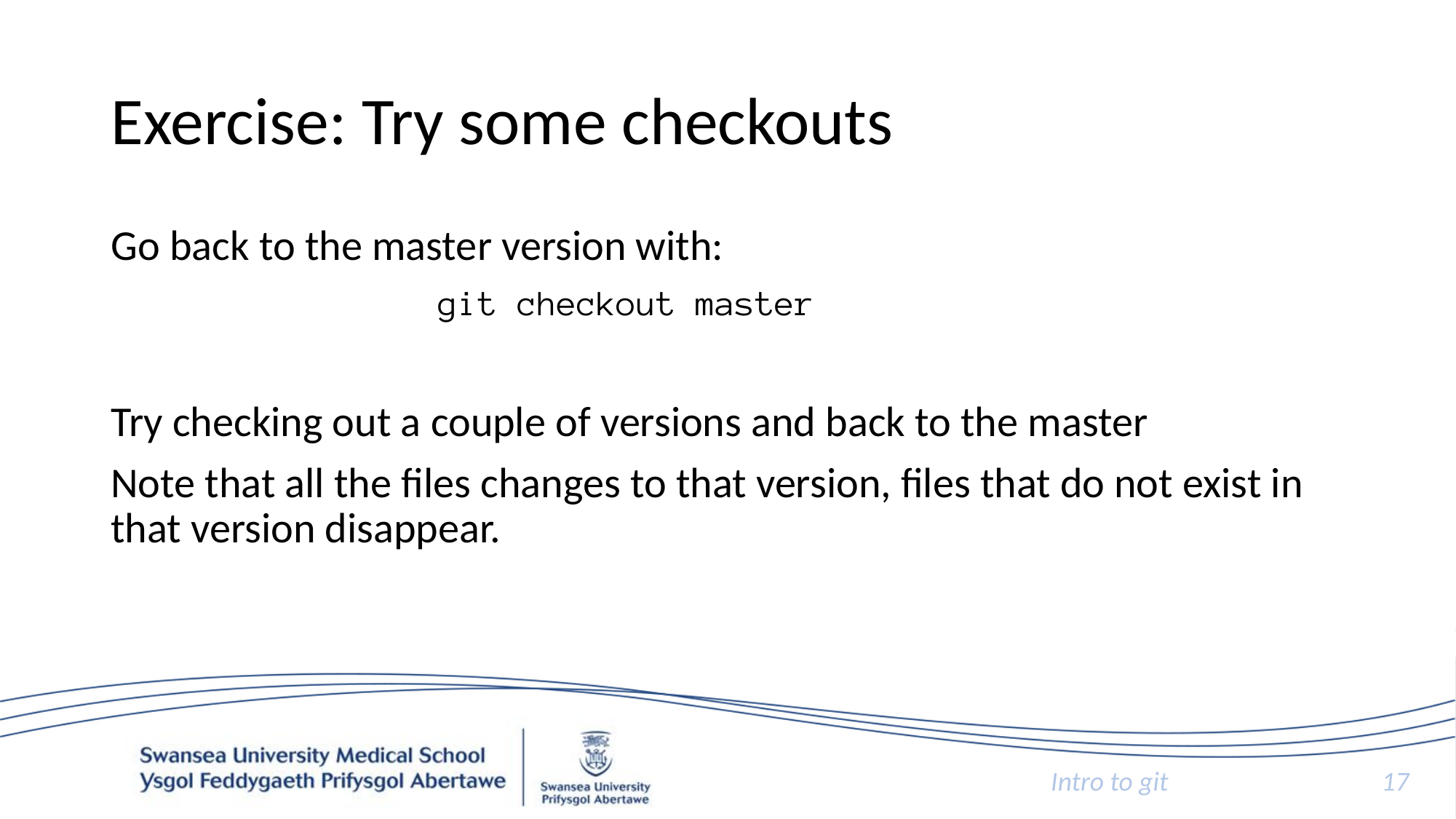

# Exercise: Try some checkouts
Go back to the master version with:
			git checkout master

Try checking out a couple of versions and back to the master
Note that all the files changes to that version, files that do not exist in that version disappear.

Intro to git
17